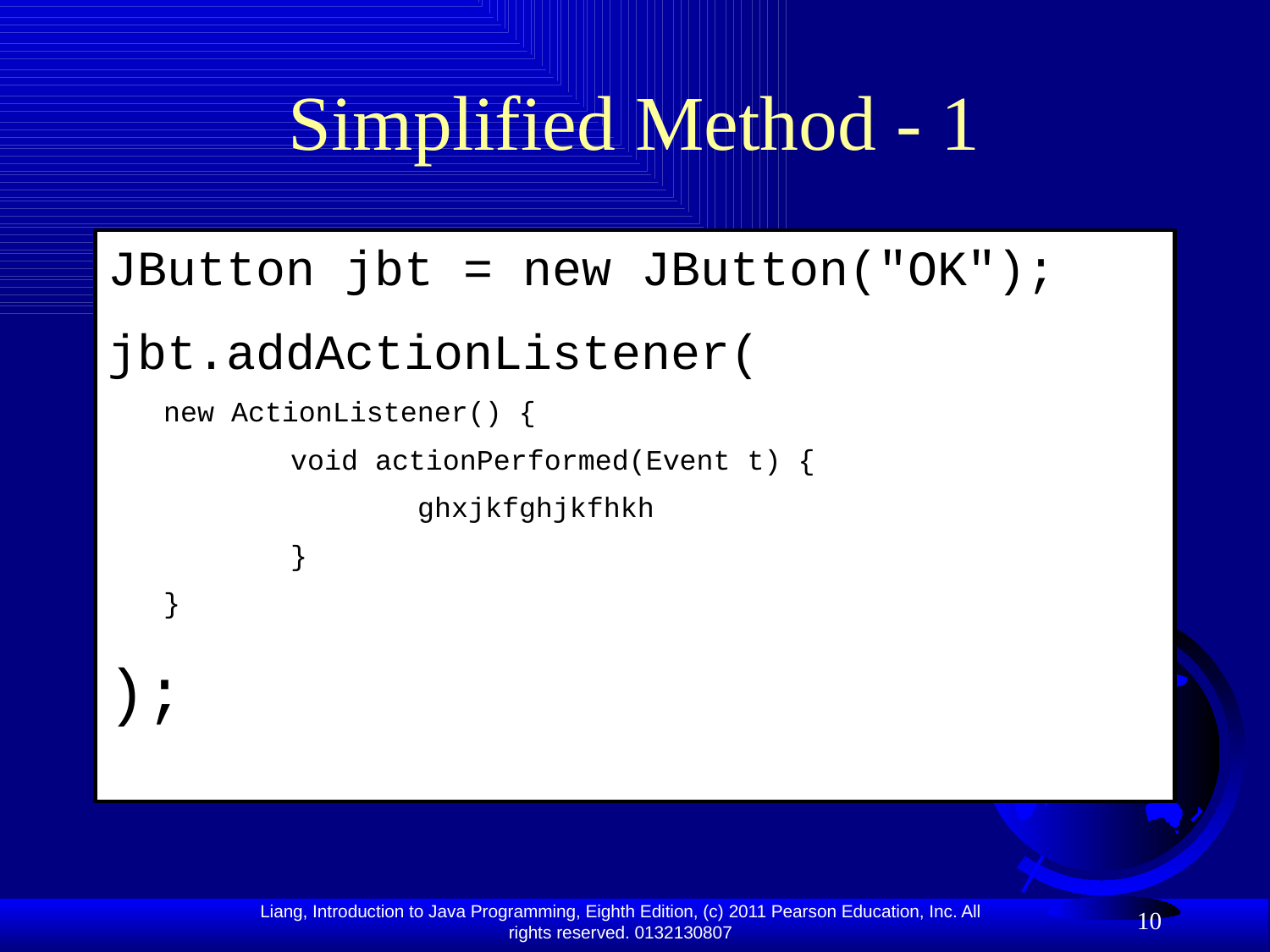

# Simplified Method - 1
JButton jbt = new JButton("OK");
jbt.addActionListener(
new ActionListener() {
	void actionPerformed(Event t) {
		ghxjkfghjkfhkh
	}
}
);

10